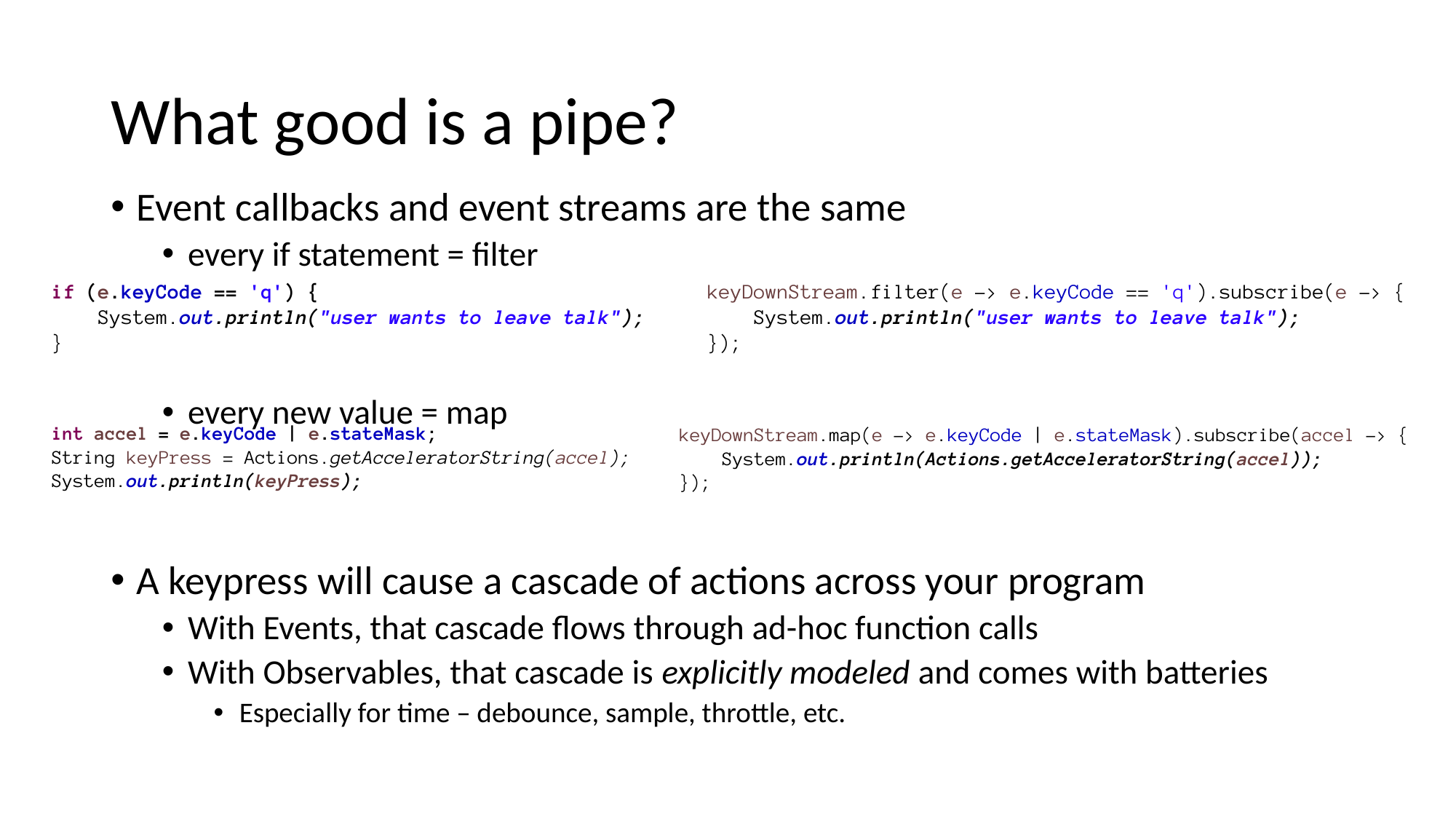

# What good is a pipe?
Event callbacks and event streams are the same
every if statement = filter

every new value = map

A keypress will cause a cascade of actions across your program
With Events, that cascade flows through ad-hoc function calls
With Observables, that cascade is explicitly modeled and comes with batteries
Especially for time – debounce, sample, throttle, etc.
if (e.keyCode == 'q') {
    System.out.println("user wants to leave talk");
}
keyDownStream.filter(e -> e.keyCode == 'q').subscribe(e -> {
    System.out.println("user wants to leave talk");
});
int accel = e.keyCode | e.stateMask;
String keyPress = Actions.getAcceleratorString(accel);
System.out.println(keyPress);
keyDownStream.map(e -> e.keyCode | e.stateMask).subscribe(accel -> {
    System.out.println(Actions.getAcceleratorString(accel));
});